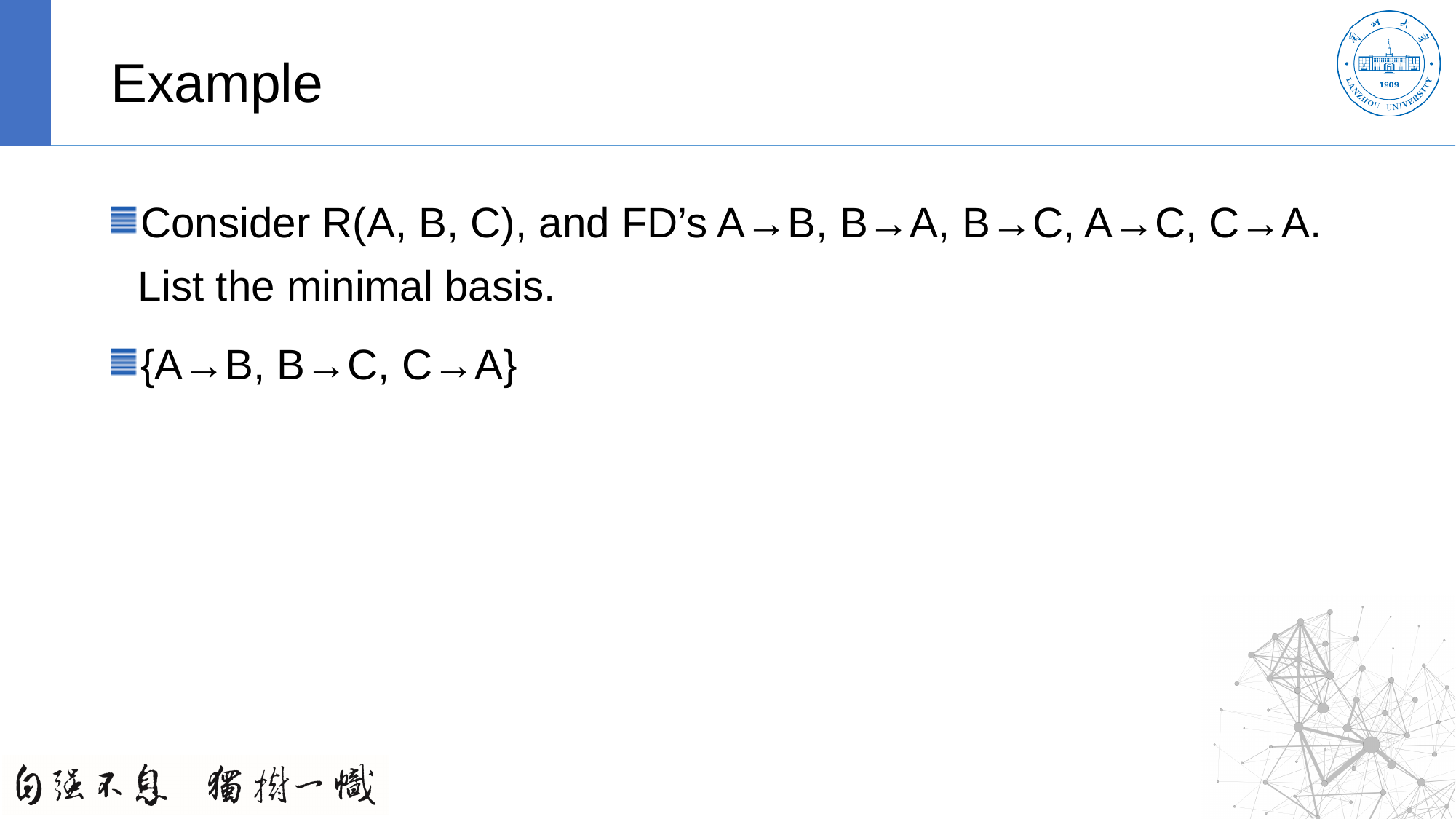

# Example
Consider R(A, B, C), and FD’s A→B, B→A, B→C, A→C, C→A. List the minimal basis.
{A→B, B→C, C→A}